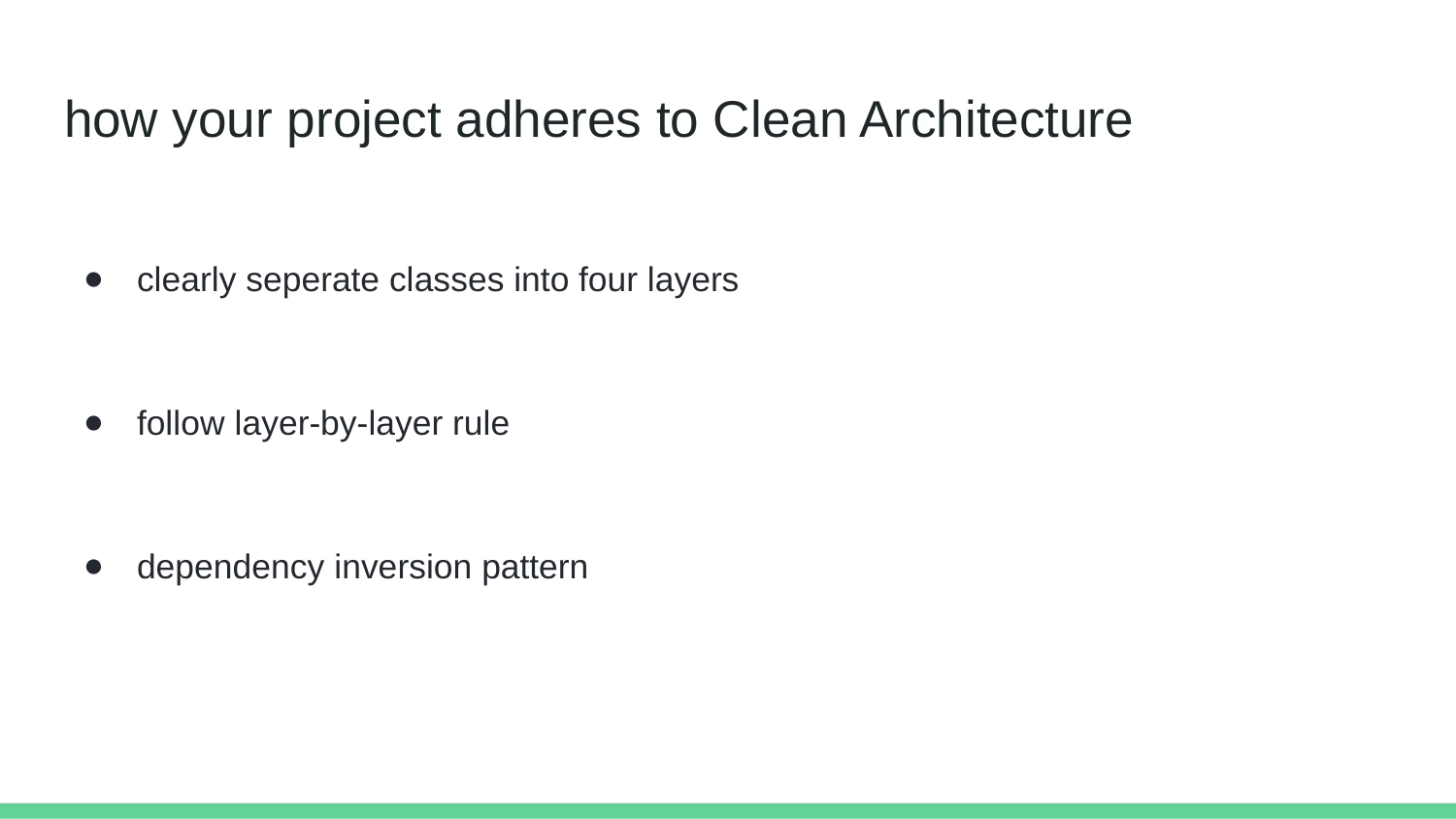

# how your project adheres to Clean Architecture

clearly seperate classes into four layers

follow layer-by-layer rule

dependency inversion pattern